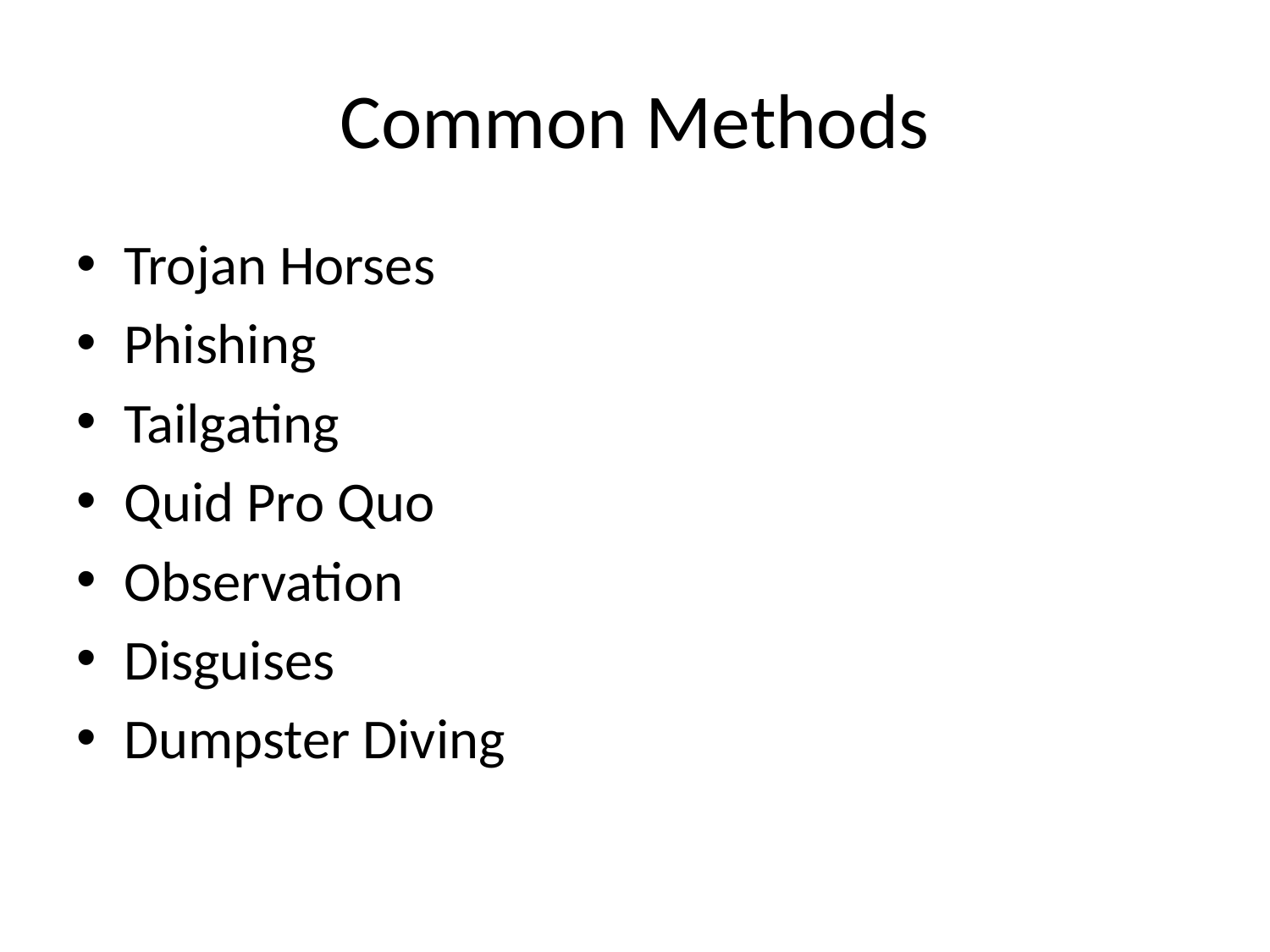

# Common Methods
Trojan Horses
Phishing
Tailgating
Quid Pro Quo
Observation
Disguises
Dumpster Diving